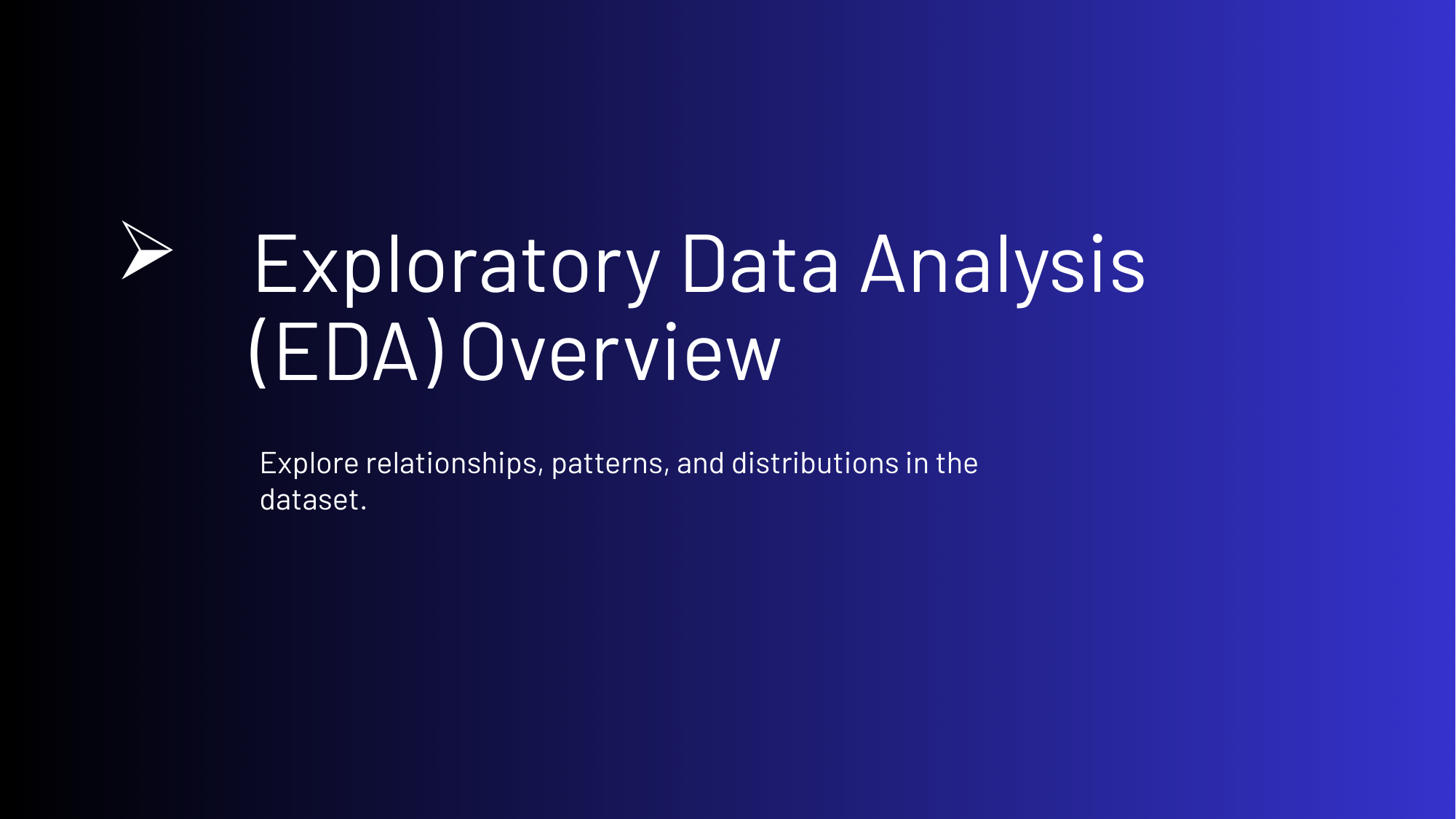

# Exploratory Data Analysis (EDA) Overview
Explore relationships, patterns, and distributions in the dataset.